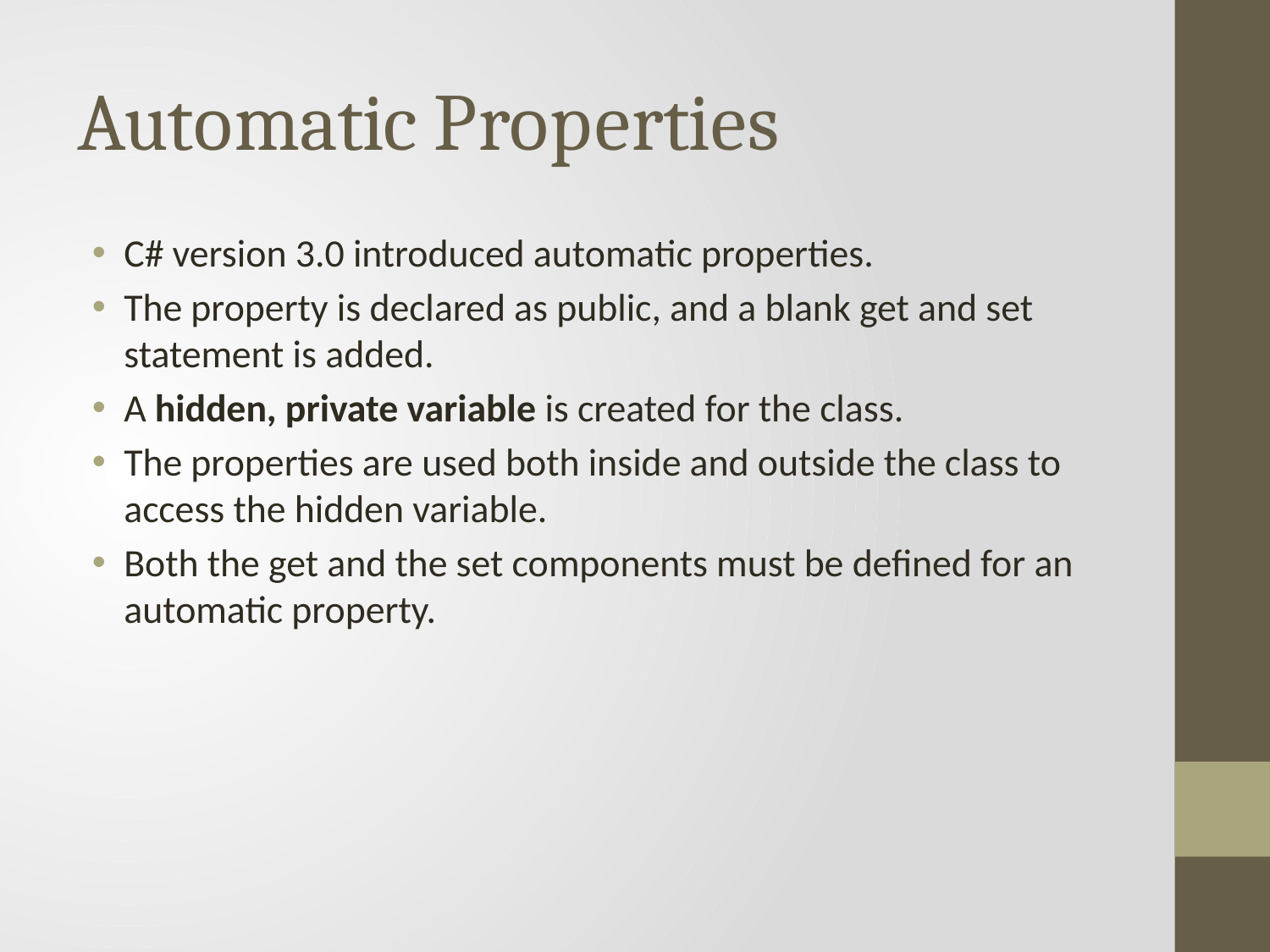

# Automatic Properties
C# version 3.0 introduced automatic properties.
The property is declared as public, and a blank get and set statement is added.
A hidden, private variable is created for the class.
The properties are used both inside and outside the class to access the hidden variable.
Both the get and the set components must be defined for an automatic property.